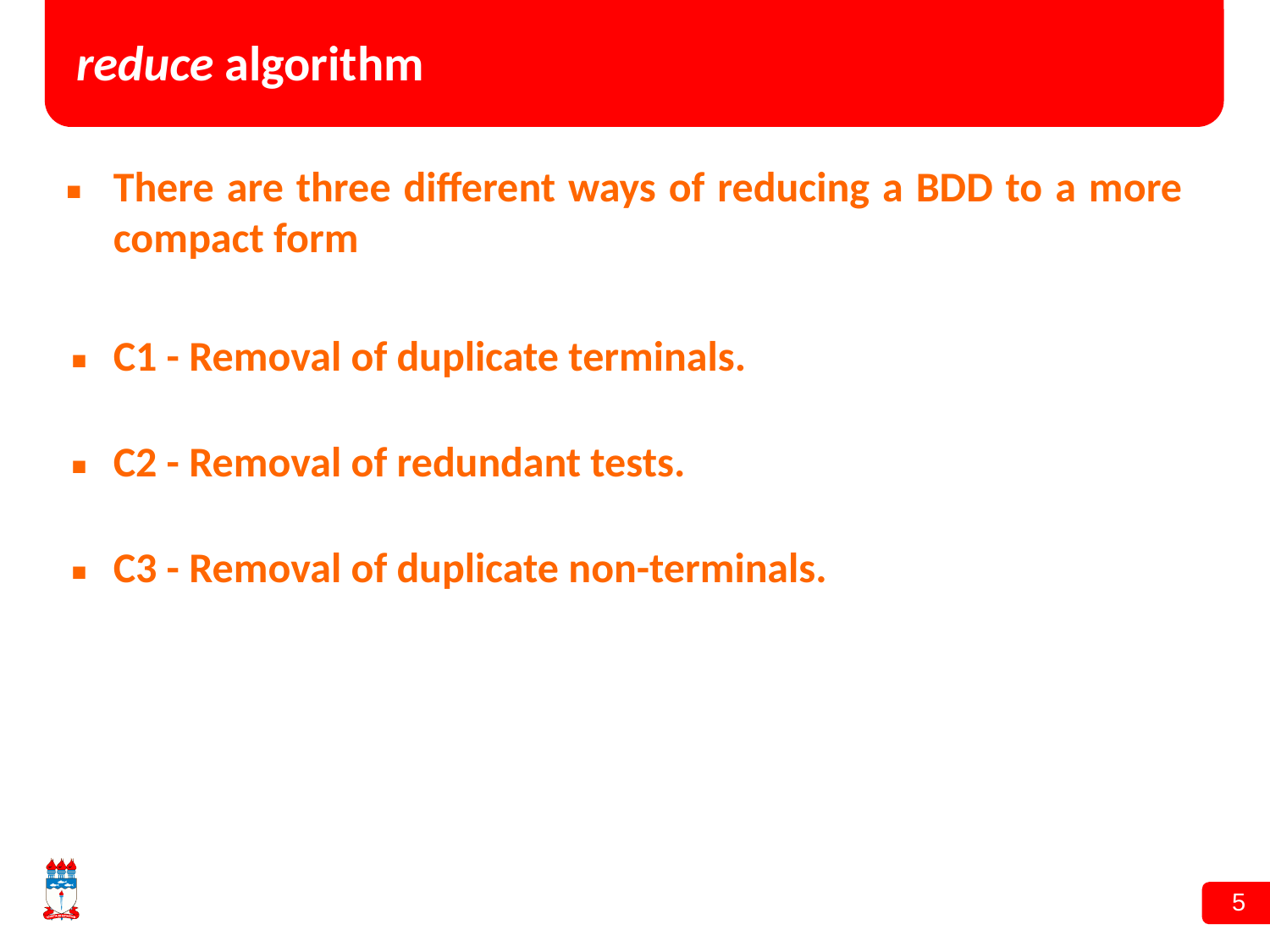

# reduce algorithm
There are three different ways of reducing a BDD to a more compact form

C1 - Removal of duplicate terminals.

C2 - Removal of redundant tests.

C3 - Removal of duplicate non-terminals.